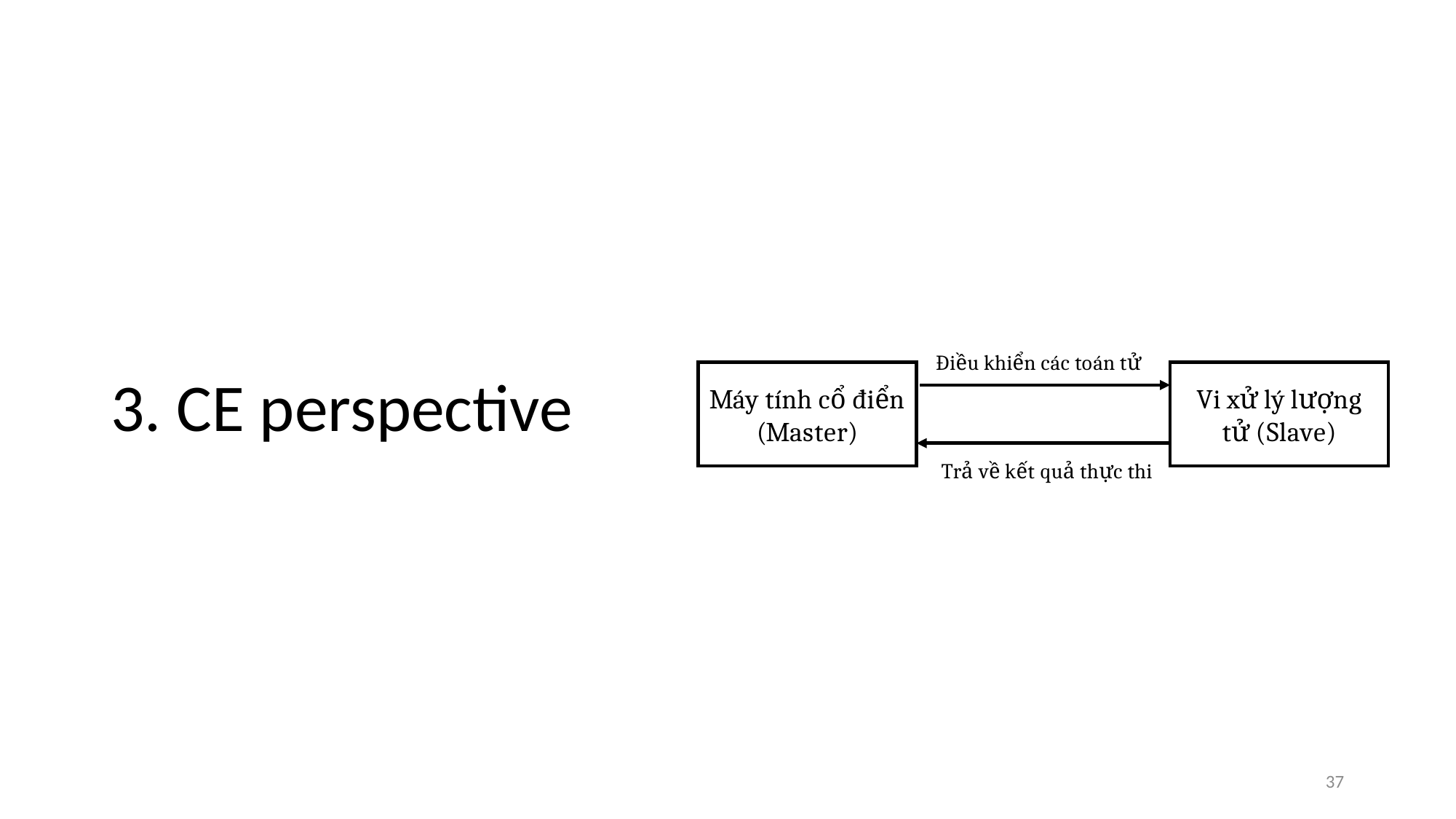

# 3. CE perspective
Điều khiển các toán tử
Máy tính cổ điển
(Master)
Vi xử lý lượng tử (Slave)
Trả về kết quả thực thi
37